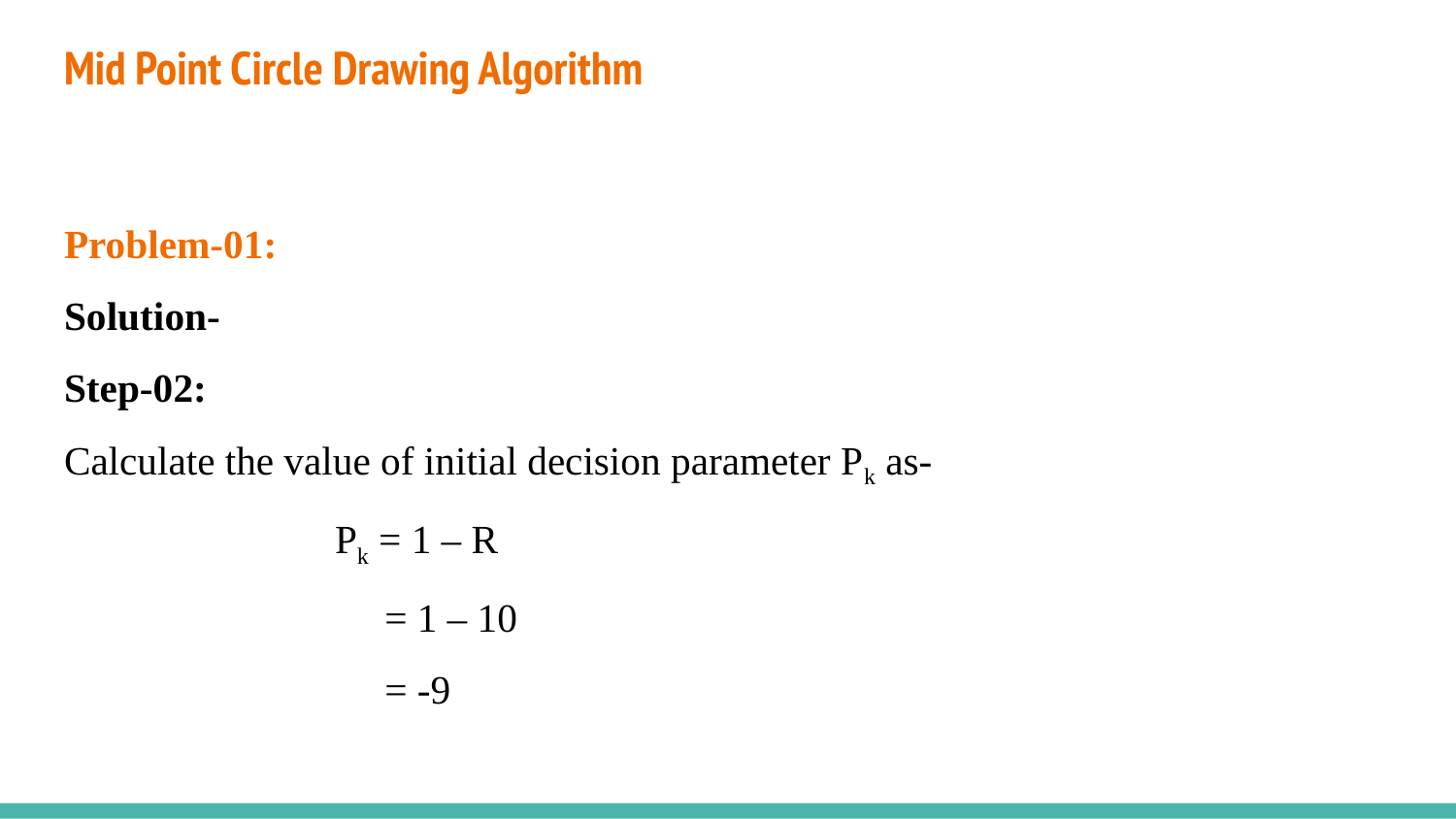

# Mid Point Circle Drawing Algorithm
Problem-01:
Solution-
Step-02:
Calculate the value of initial decision parameter Pk as-
Pk = 1 – R
     = 1 – 10
     = -9
16